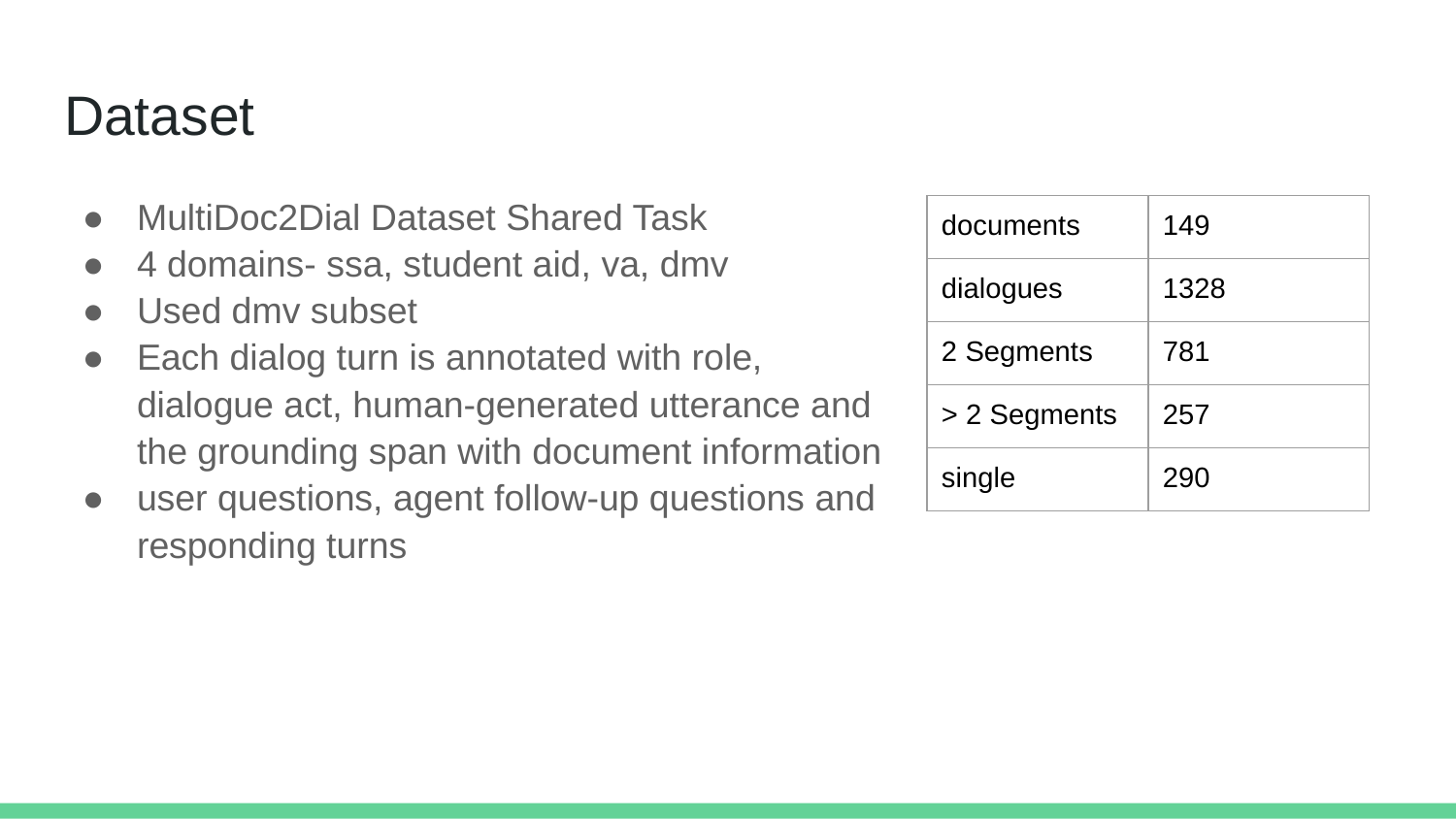

# Dataset
MultiDoc2Dial Dataset Shared Task
4 domains- ssa, student aid, va, dmv
Used dmv subset
Each dialog turn is annotated with role, dialogue act, human-generated utterance and the grounding span with document information
user questions, agent follow-up questions and responding turns
| documents | 149 |
| --- | --- |
| dialogues | 1328 |
| 2 Segments | 781 |
| > 2 Segments | 257 |
| single | 290 |